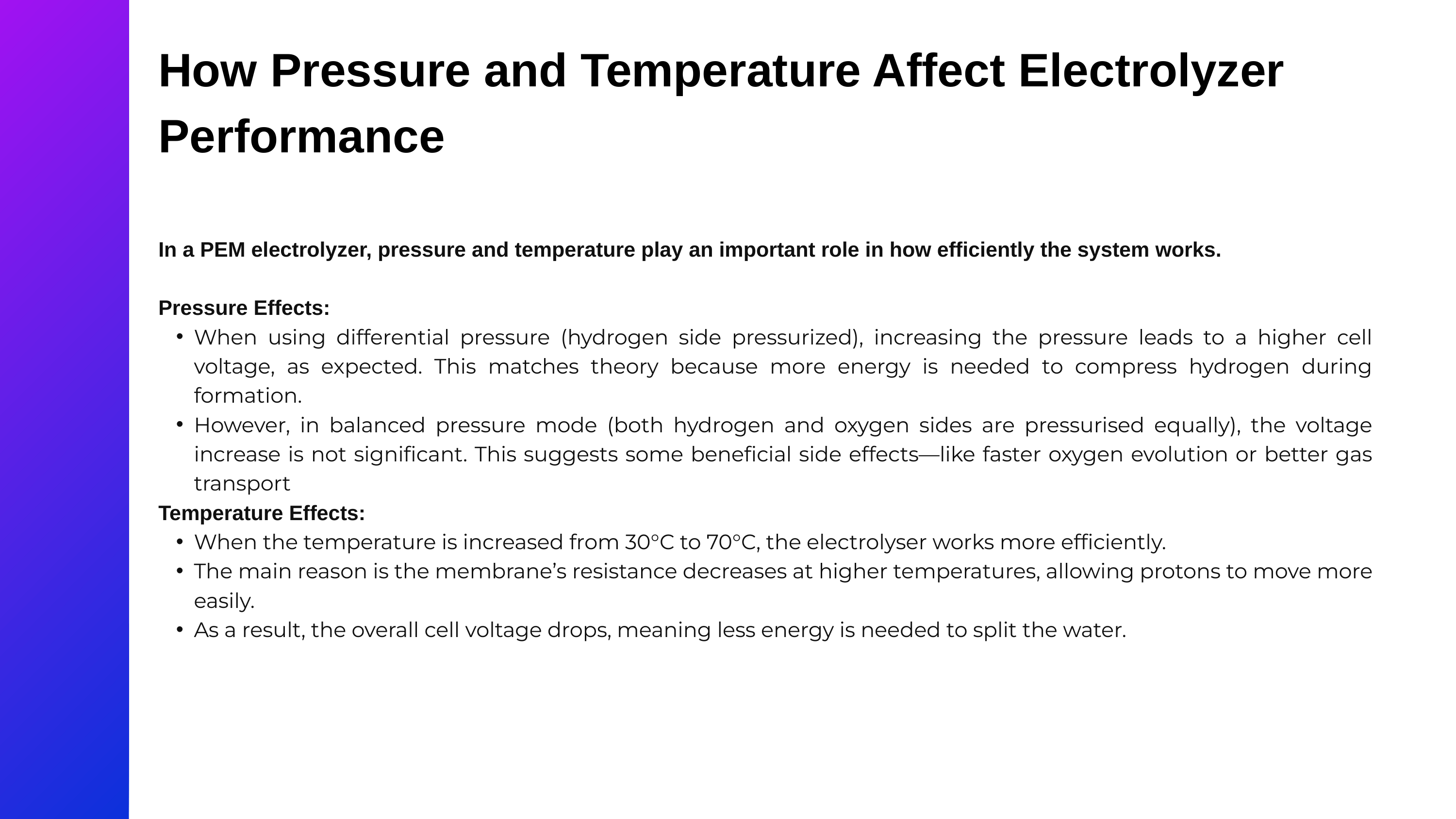

How Pressure and Temperature Affect Electrolyzer Performance
In a PEM electrolyzer, pressure and temperature play an important role in how efficiently the system works.

Pressure Effects:
When using differential pressure (hydrogen side pressurized), increasing the pressure leads to a higher cell voltage, as expected. This matches theory because more energy is needed to compress hydrogen during formation.
However, in balanced pressure mode (both hydrogen and oxygen sides are pressurised equally), the voltage increase is not significant. This suggests some beneficial side effects—like faster oxygen evolution or better gas transport
Temperature Effects:
When the temperature is increased from 30°C to 70°C, the electrolyser works more efficiently.
The main reason is the membrane’s resistance decreases at higher temperatures, allowing protons to move more easily.
As a result, the overall cell voltage drops, meaning less energy is needed to split the water.